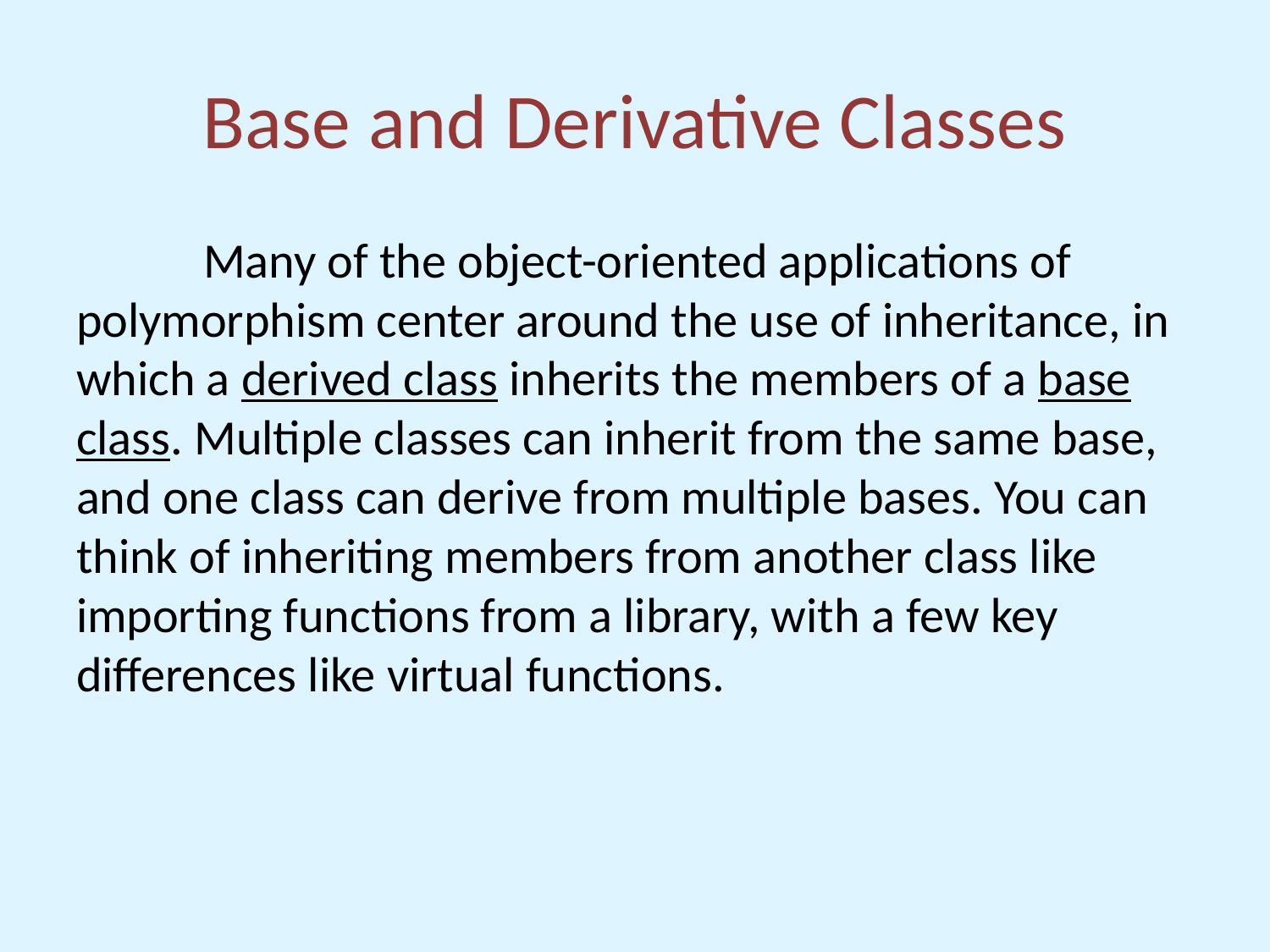

# Base and Derivative Classes
	Many of the object-oriented applications of polymorphism center around the use of inheritance, in which a derived class inherits the members of a base class. Multiple classes can inherit from the same base, and one class can derive from multiple bases. You can think of inheriting members from another class like importing functions from a library, with a few key differences like virtual functions.